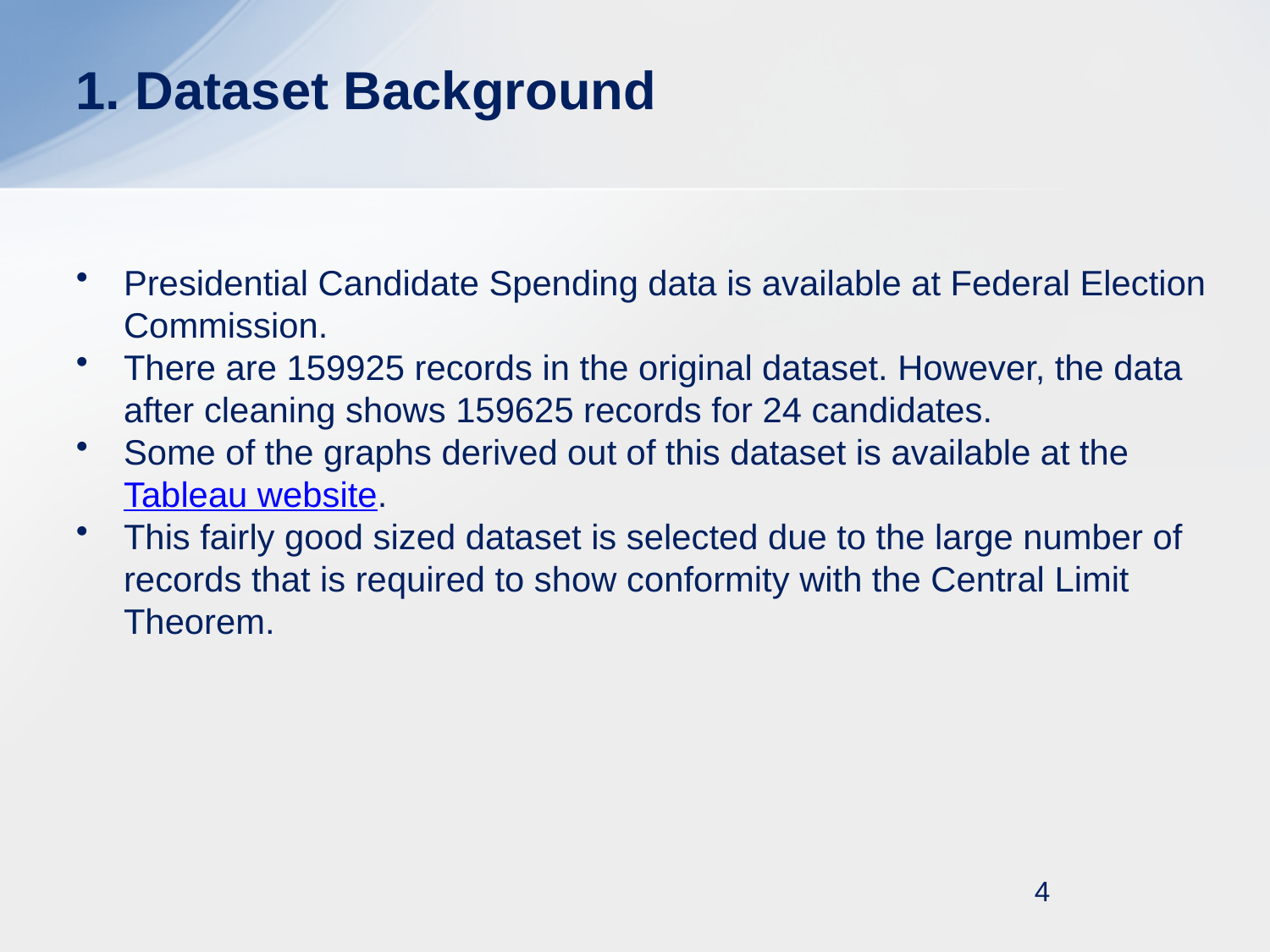

# 1. Dataset Background

Presidential Candidate Spending data is available at Federal Election Commission.
There are 159925 records in the original dataset. However, the data after cleaning shows 159625 records for 24 candidates.
Some of the graphs derived out of this dataset is available at the Tableau website.
This fairly good sized dataset is selected due to the large number of records that is required to show conformity with the Central Limit Theorem.

4